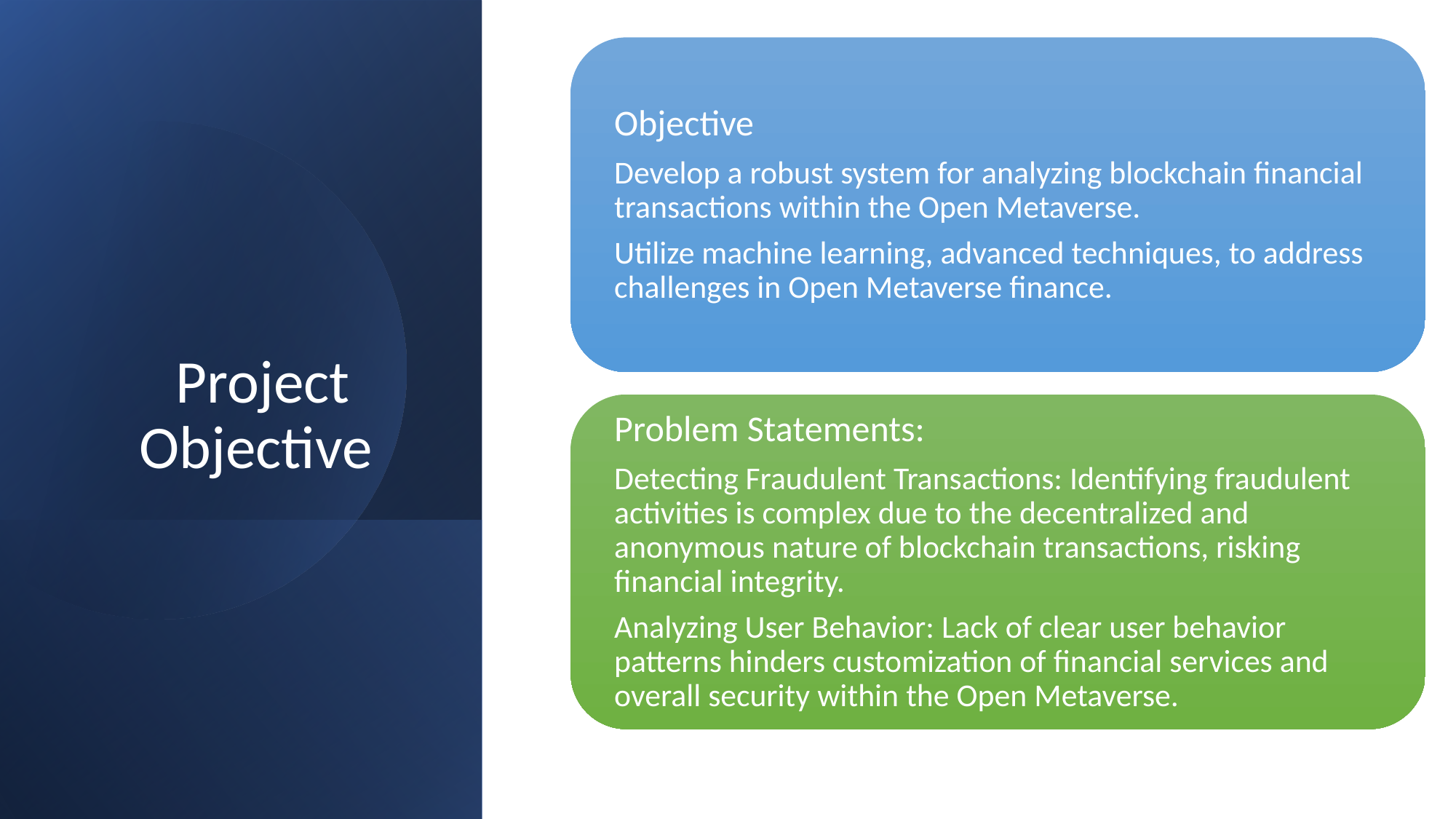

Objective
Develop a robust system for analyzing blockchain financial transactions within the Open Metaverse.
Utilize machine learning, advanced techniques, to address challenges in Open Metaverse finance.
Problem Statements:
Detecting Fraudulent Transactions: Identifying fraudulent activities is complex due to the decentralized and anonymous nature of blockchain transactions, risking financial integrity.
Analyzing User Behavior: Lack of clear user behavior patterns hinders customization of financial services and overall security within the Open Metaverse.

# Project Objective